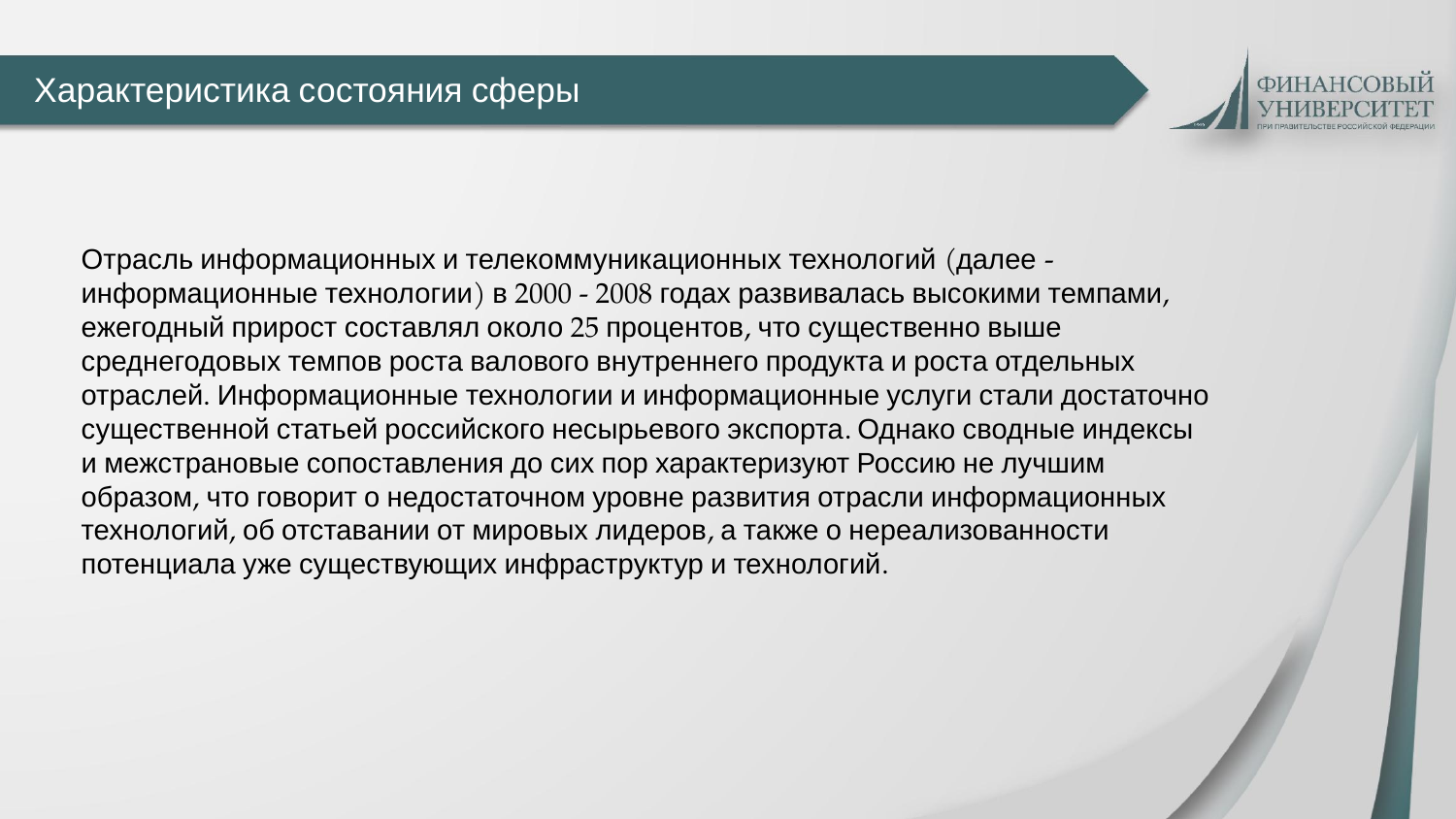

Характеристика состояния сферы
Отрасль информационных и телекоммуникационных технологий (далее - информационные технологии) в 2000 - 2008 годах развивалась высокими темпами, ежегодный прирост составлял около 25 процентов, что существенно выше среднегодовых темпов роста валового внутреннего продукта и роста отдельных отраслей. Информационные технологии и информационные услуги стали достаточно существенной статьей российского несырьевого экспорта. Однако сводные индексы и межстрановые сопоставления до сих пор характеризуют Россию не лучшим образом, что говорит о недостаточном уровне развития отрасли информационных технологий, об отставании от мировых лидеров, а также о нереализованности потенциала уже существующих инфраструктур и технологий.